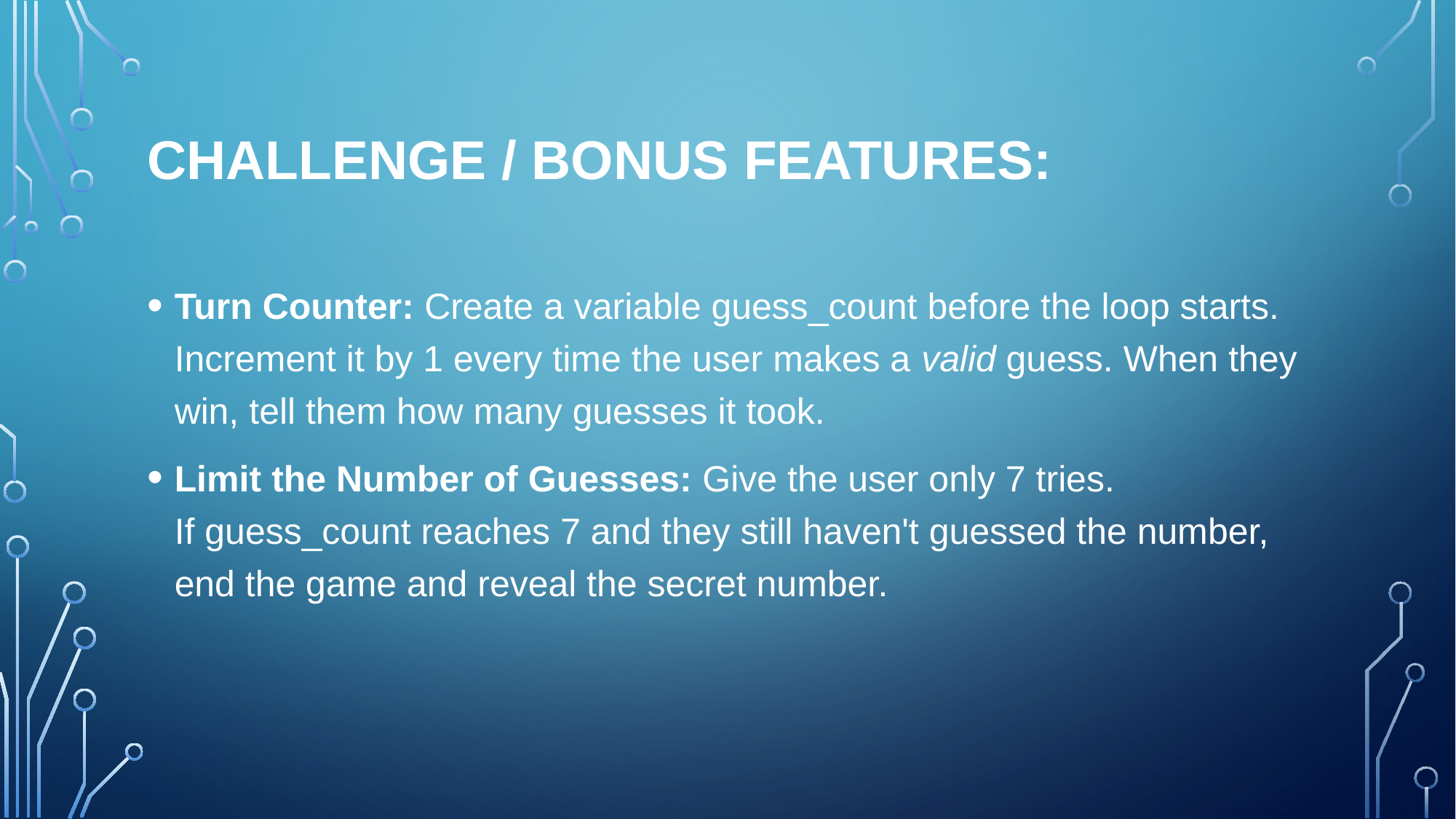

# Challenge / Bonus Features:
Turn Counter: Create a variable guess_count before the loop starts. Increment it by 1 every time the user makes a valid guess. When they win, tell them how many guesses it took.
Limit the Number of Guesses: Give the user only 7 tries. If guess_count reaches 7 and they still haven't guessed the number, end the game and reveal the secret number.